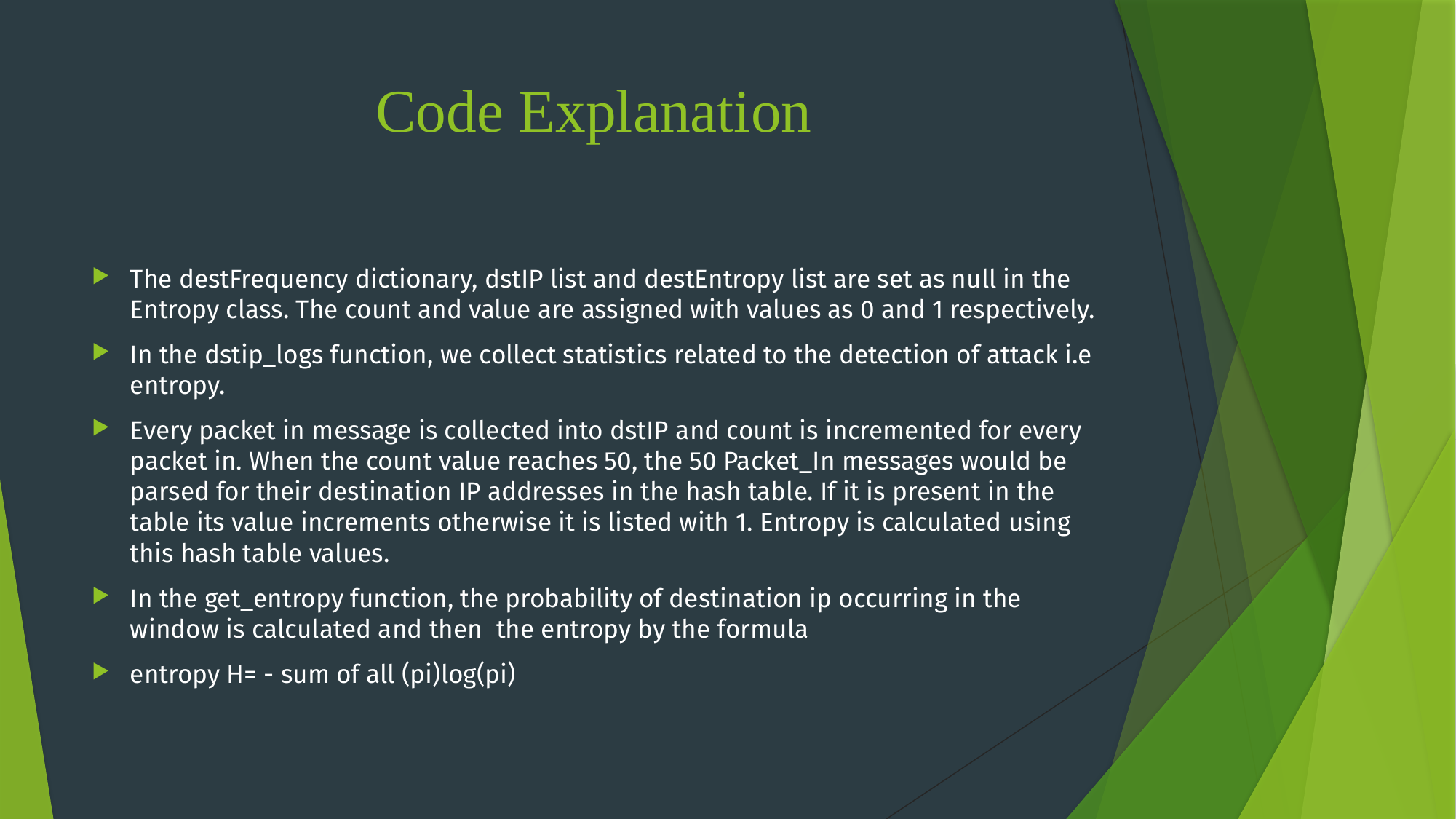

# Code Explanation
The destFrequency dictionary, dstIP list and destEntropy list are set as null in the Entropy class. The count and value are assigned with values as 0 and 1 respectively.
In the dstip_logs function, we collect statistics related to the detection of attack i.e entropy.
Every packet in message is collected into dstIP and count is incremented for every packet in. When the count value reaches 50, the 50 Packet_In messages would be parsed for their destination IP addresses in the hash table. If it is present in the table its value increments otherwise it is listed with 1. Entropy is calculated using this hash table values.
In the get_entropy function, the probability of destination ip occurring in the window is calculated and then  the entropy by the formula
entropy H= - sum of all (pi)log(pi)